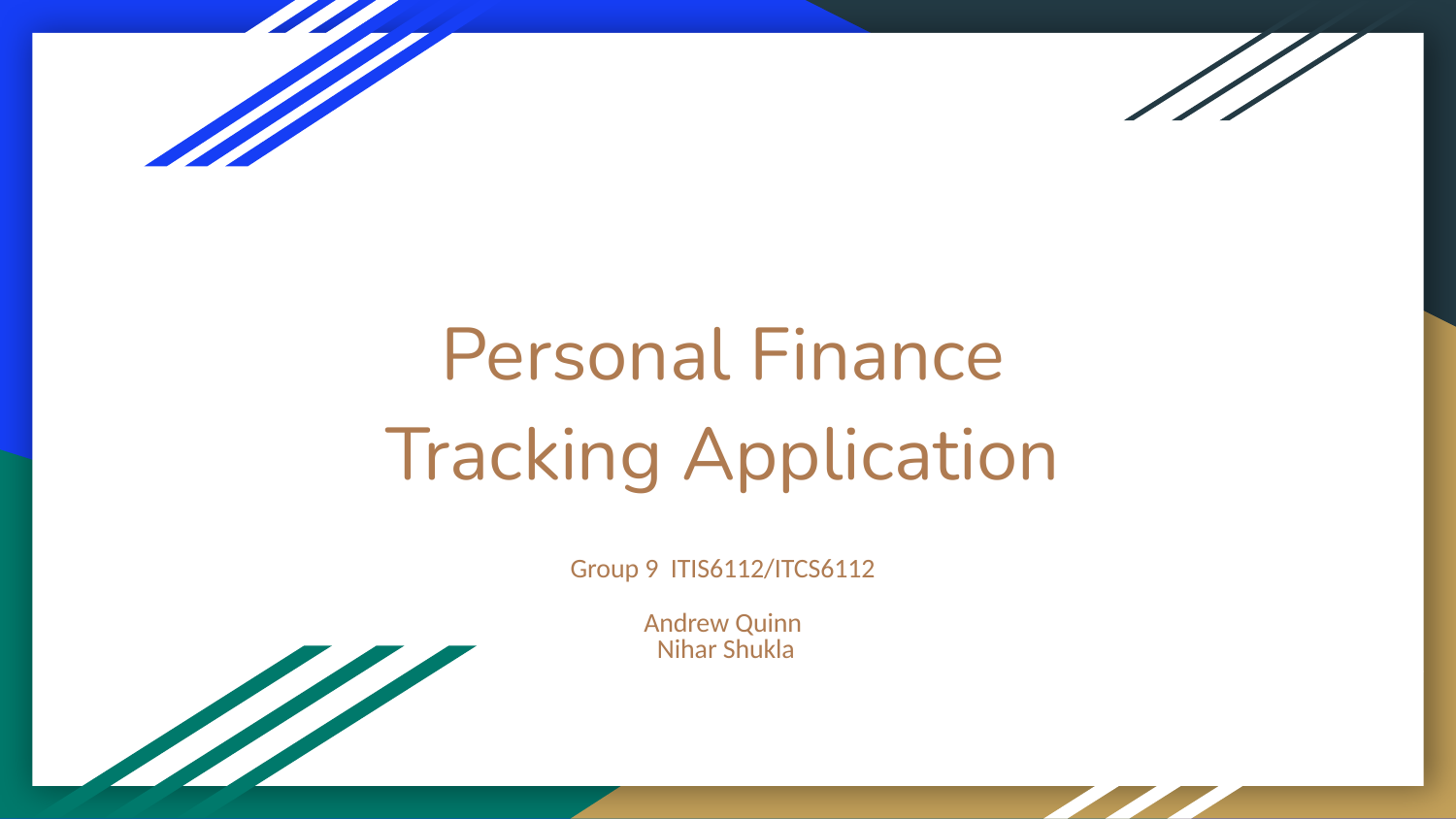

# Personal Finance Tracking Application
Group 9  ITIS6112/ITCS6112

Andrew Quinn
 Nihar Shukla